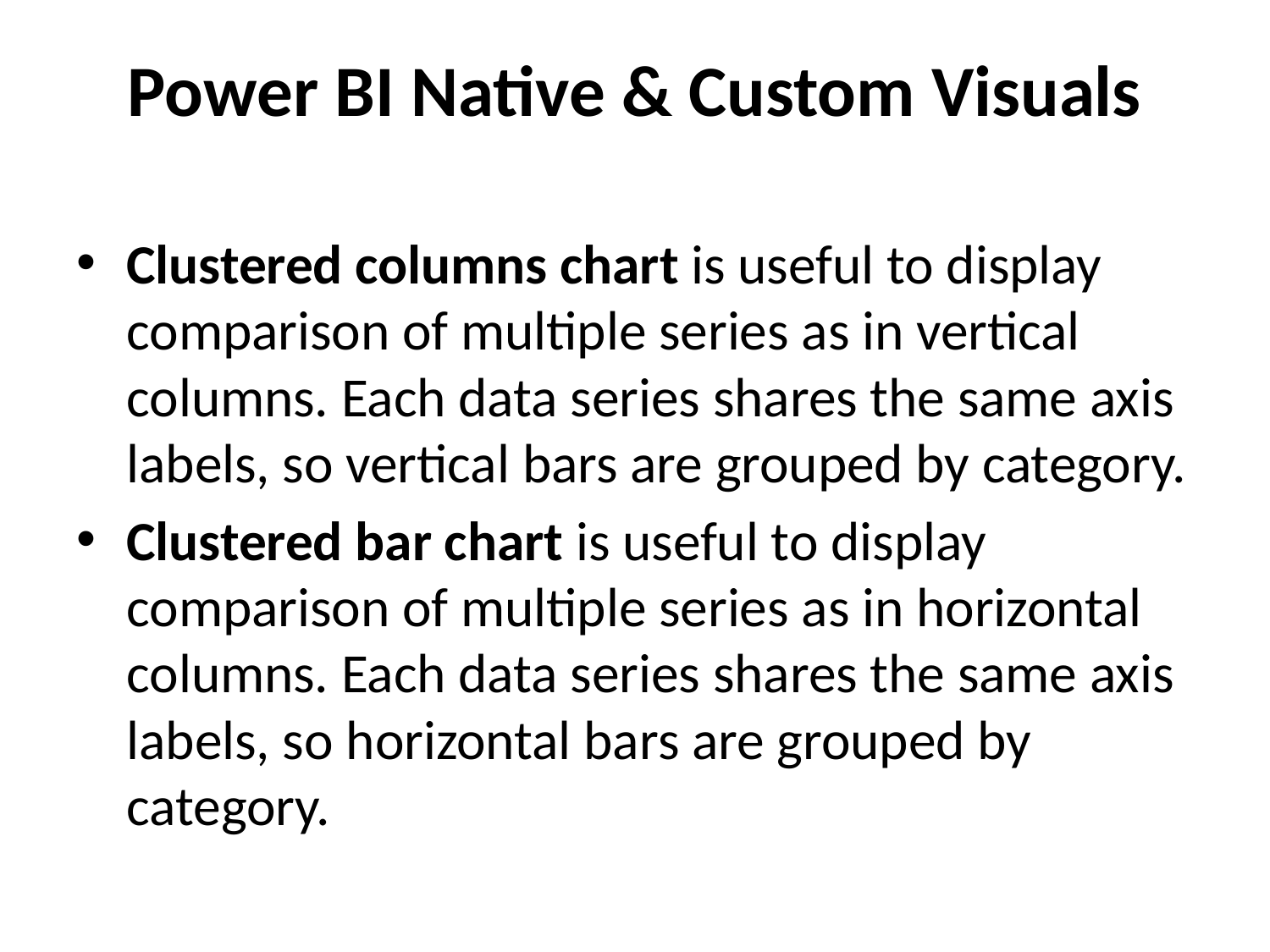

# Power BI Native & Custom Visuals
Clustered columns chart is useful to display comparison of multiple series as in vertical columns. Each data series shares the same axis labels, so vertical bars are grouped by category.
Clustered bar chart is useful to display comparison of multiple series as in horizontal columns. Each data series shares the same axis labels, so horizontal bars are grouped by category.